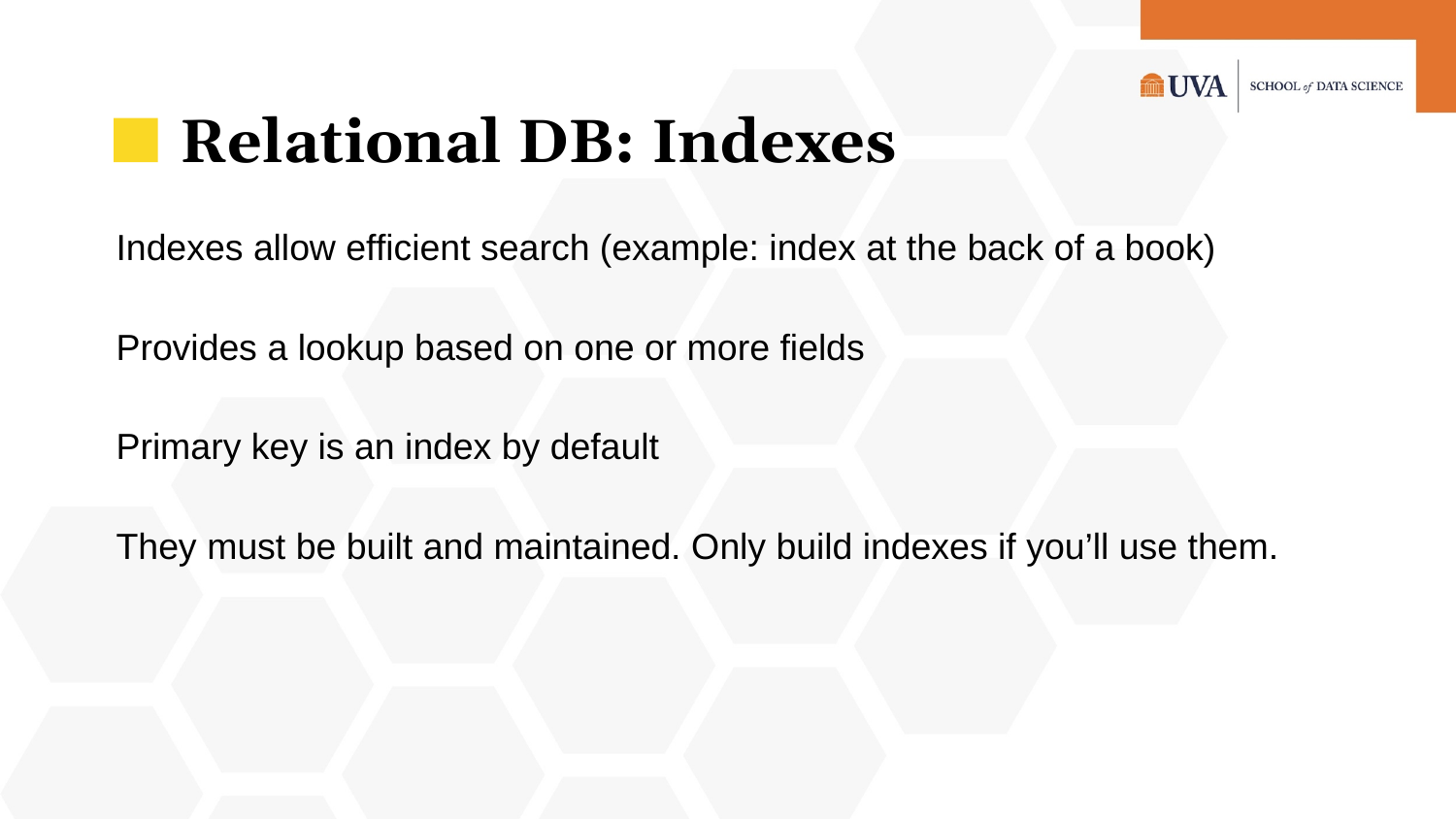

Relational DB: Indexes
Indexes allow efficient search (example: index at the back of a book)

Provides a lookup based on one or more fields

Primary key is an index by default

They must be built and maintained. Only build indexes if you’ll use them.